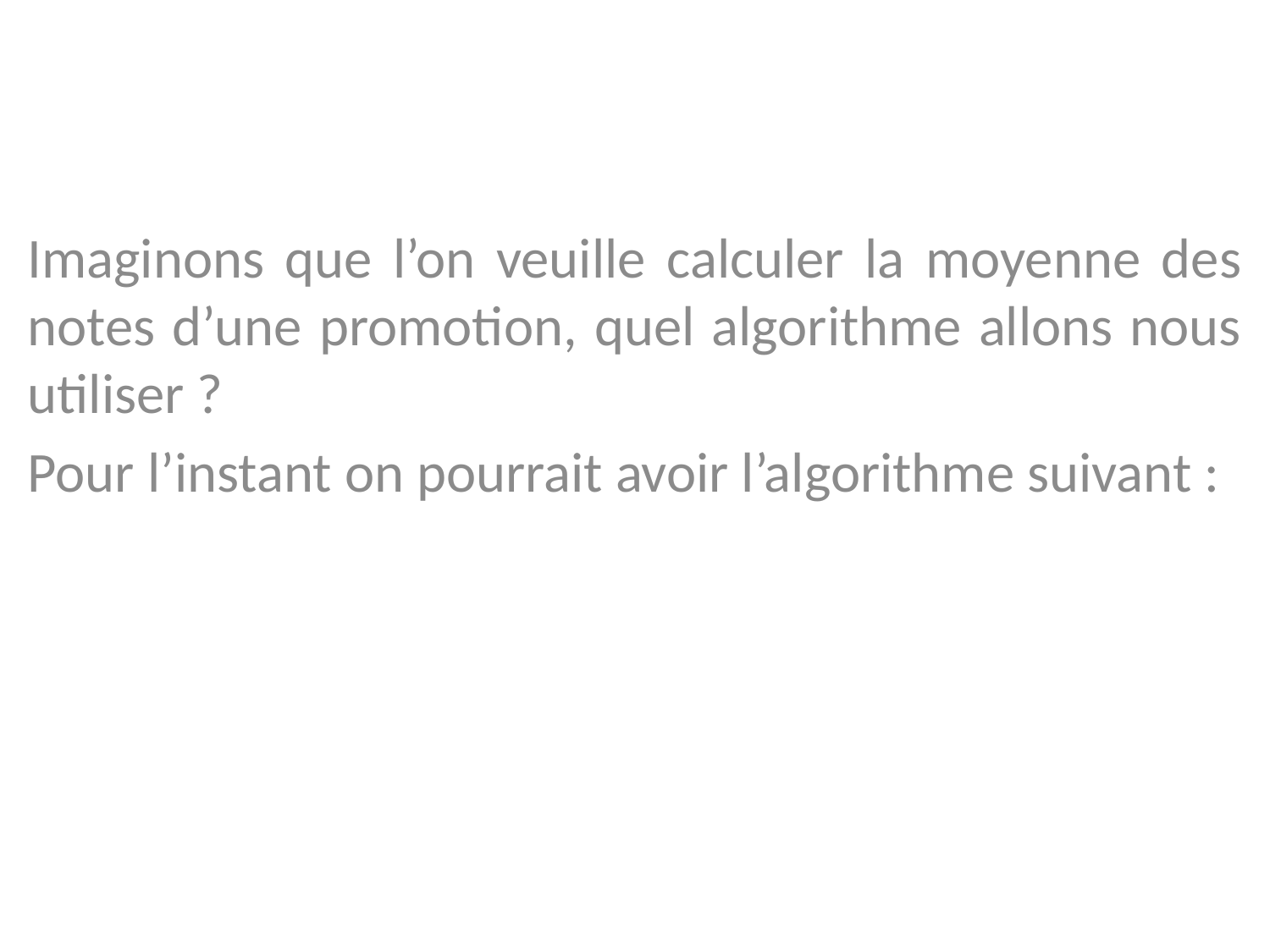

#

Imaginons que l’on veuille calculer la moyenne des notes d’une promotion, quel algorithme allons nous utiliser ?
Pour l’instant on pourrait avoir l’algorithme suivant :